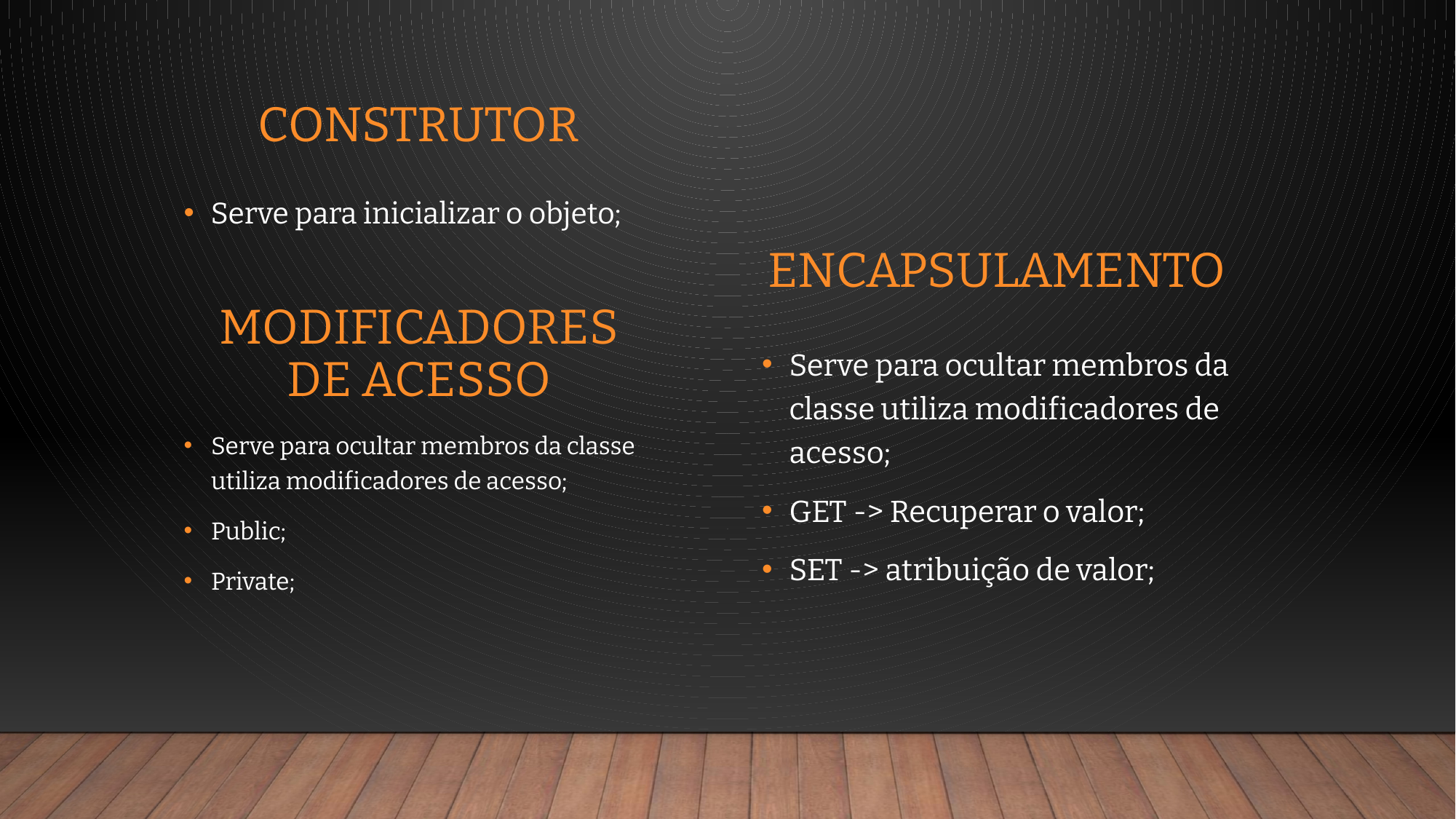

# CONSTRUTOR
Serve para inicializar o objeto;

ENCAPSULAMENTO
MODIFICADORES DE ACESSO
Serve para ocultar membros da classe utiliza modificadores de acesso;
GET -> Recuperar o valor;
SET -> atribuição de valor;
Serve para ocultar membros da classe utiliza modificadores de acesso;
Public;
Private;